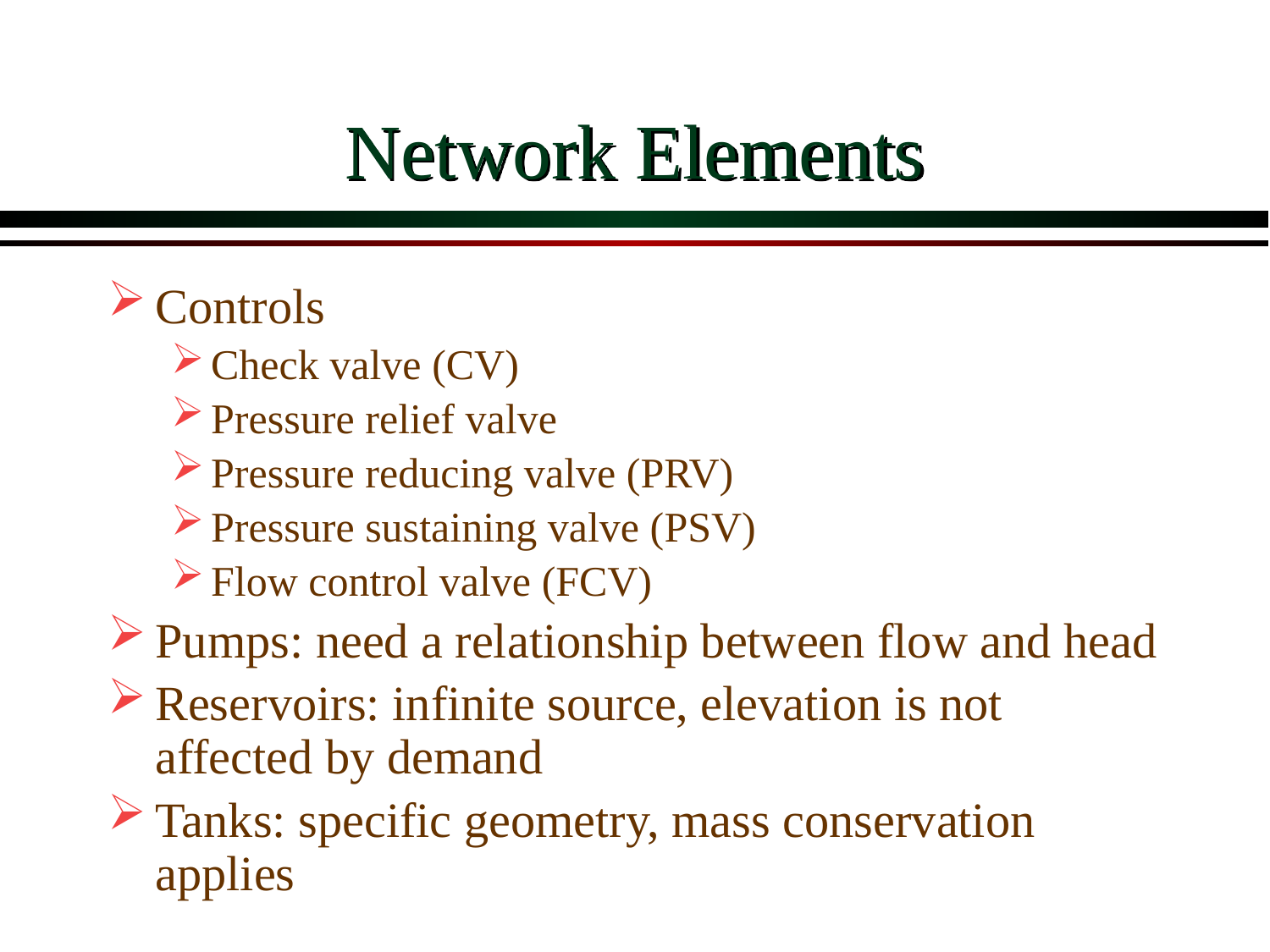

# Network Elements
Controls
Check valve (CV)
Pressure relief valve
Pressure reducing valve (PRV)
Pressure sustaining valve (PSV)
Flow control valve (FCV)
Pumps: need a relationship between flow and head
Reservoirs: infinite source, elevation is not affected by demand
Tanks: specific geometry, mass conservation applies